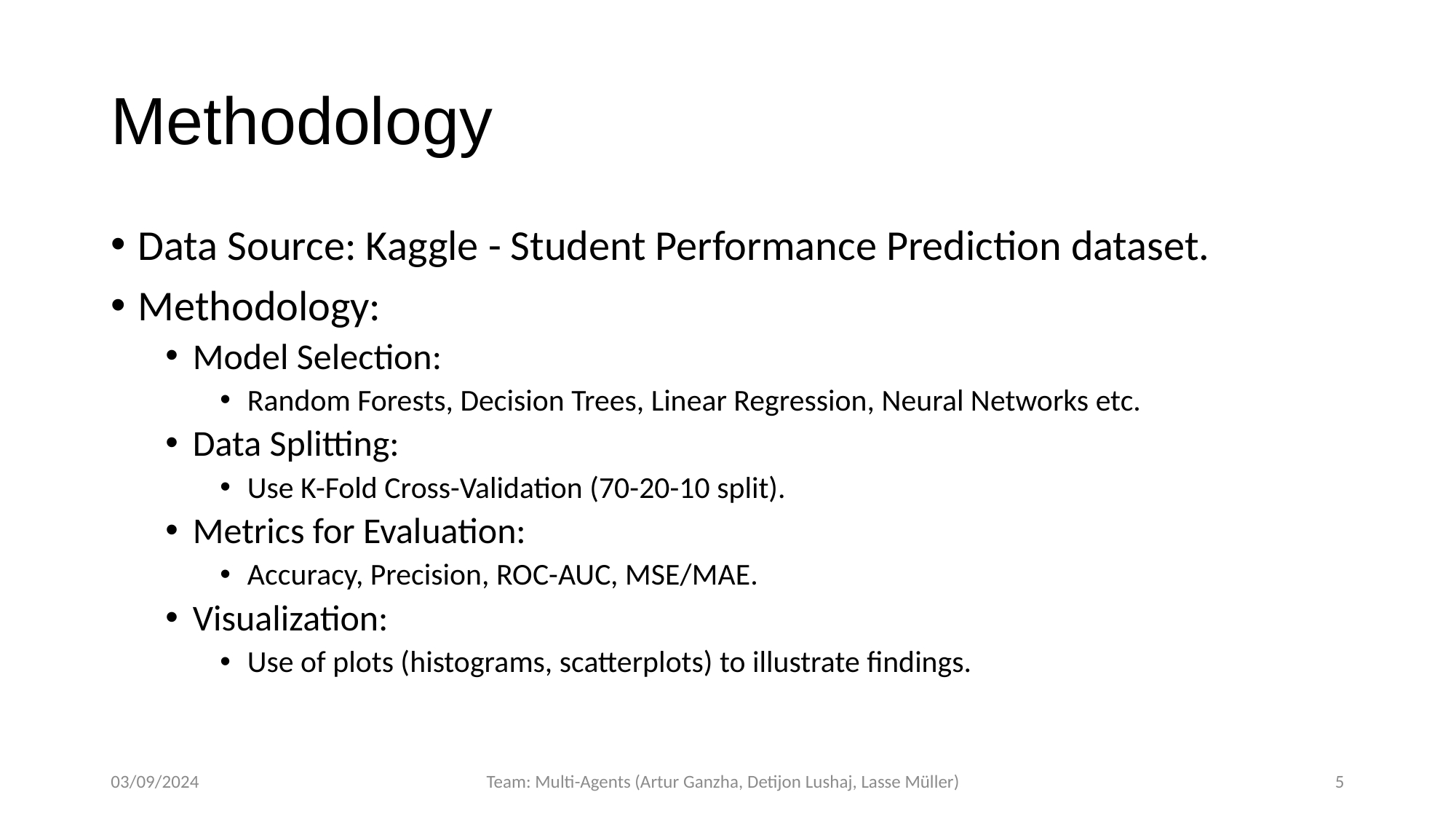

# Methodology
Data Source: Kaggle - Student Performance Prediction dataset.
Methodology:
Model Selection:
Random Forests, Decision Trees, Linear Regression, Neural Networks etc.
Data Splitting:
Use K-Fold Cross-Validation (70-20-10 split).
Metrics for Evaluation:
Accuracy, Precision, ROC-AUC, MSE/MAE.
Visualization:
Use of plots (histograms, scatterplots) to illustrate findings.

03/09/2024
Team: Multi-Agents (Artur Ganzha, Detijon Lushaj, Lasse Müller)
5